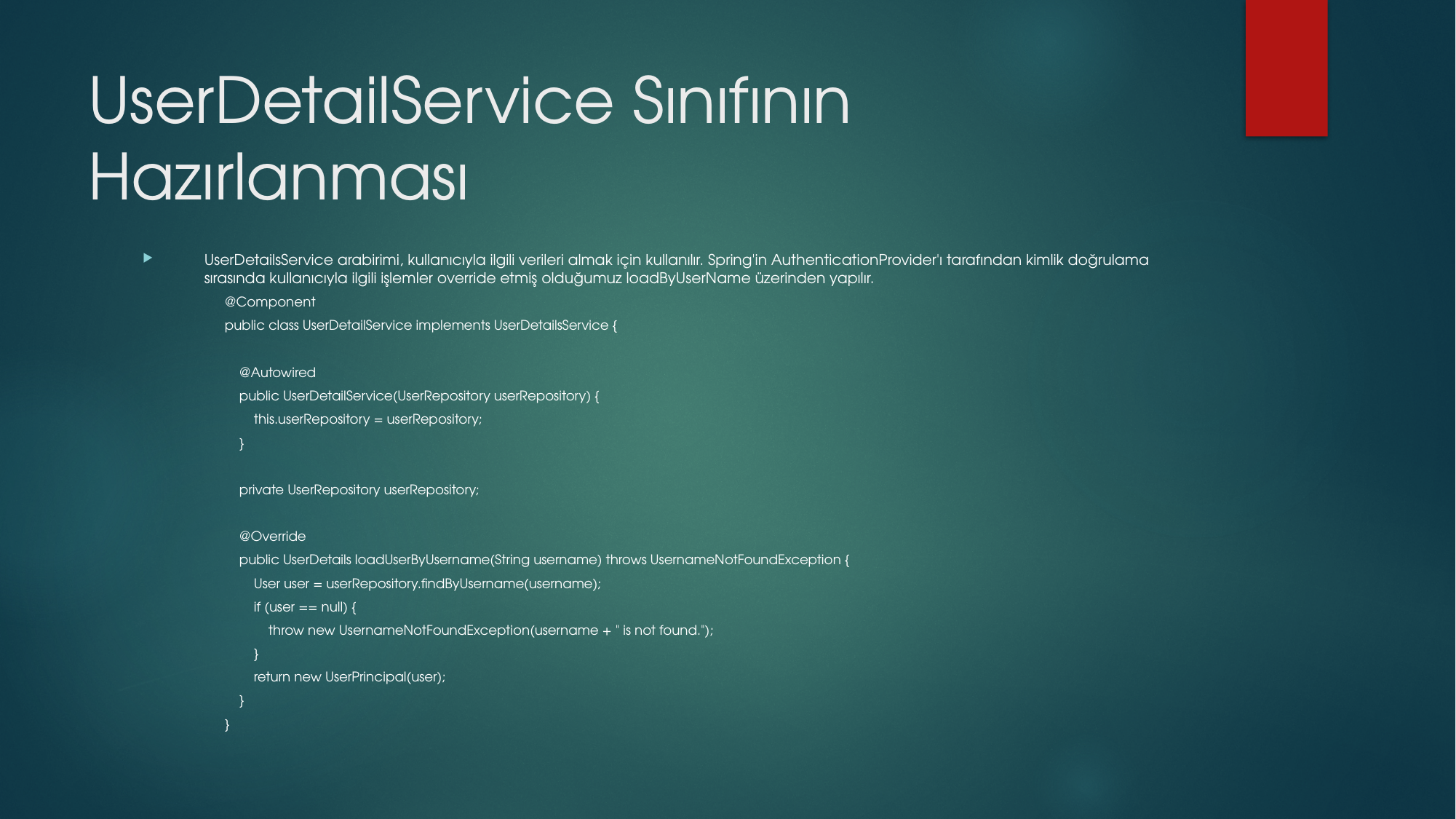

# UserDetailService Sınıfının Hazırlanması
UserDetailsService arabirimi, kullanıcıyla ilgili verileri almak için kullanılır. Spring'in AuthenticationProvider'ı tarafından kimlik doğrulama sırasında kullanıcıyla ilgili işlemler override etmiş olduğumuz loadByUserName üzerinden yapılır.
@Component
public class UserDetailService implements UserDetailsService {

    @Autowired
    public UserDetailService(UserRepository userRepository) {
        this.userRepository = userRepository;
    }

    private UserRepository userRepository;

    @Override
    public UserDetails loadUserByUsername(String username) throws UsernameNotFoundException {
        User user = userRepository.findByUsername(username);
        if (user == null) {
            throw new UsernameNotFoundException(username + " is not found.");
        }
        return new UserPrincipal(user);
    }
}